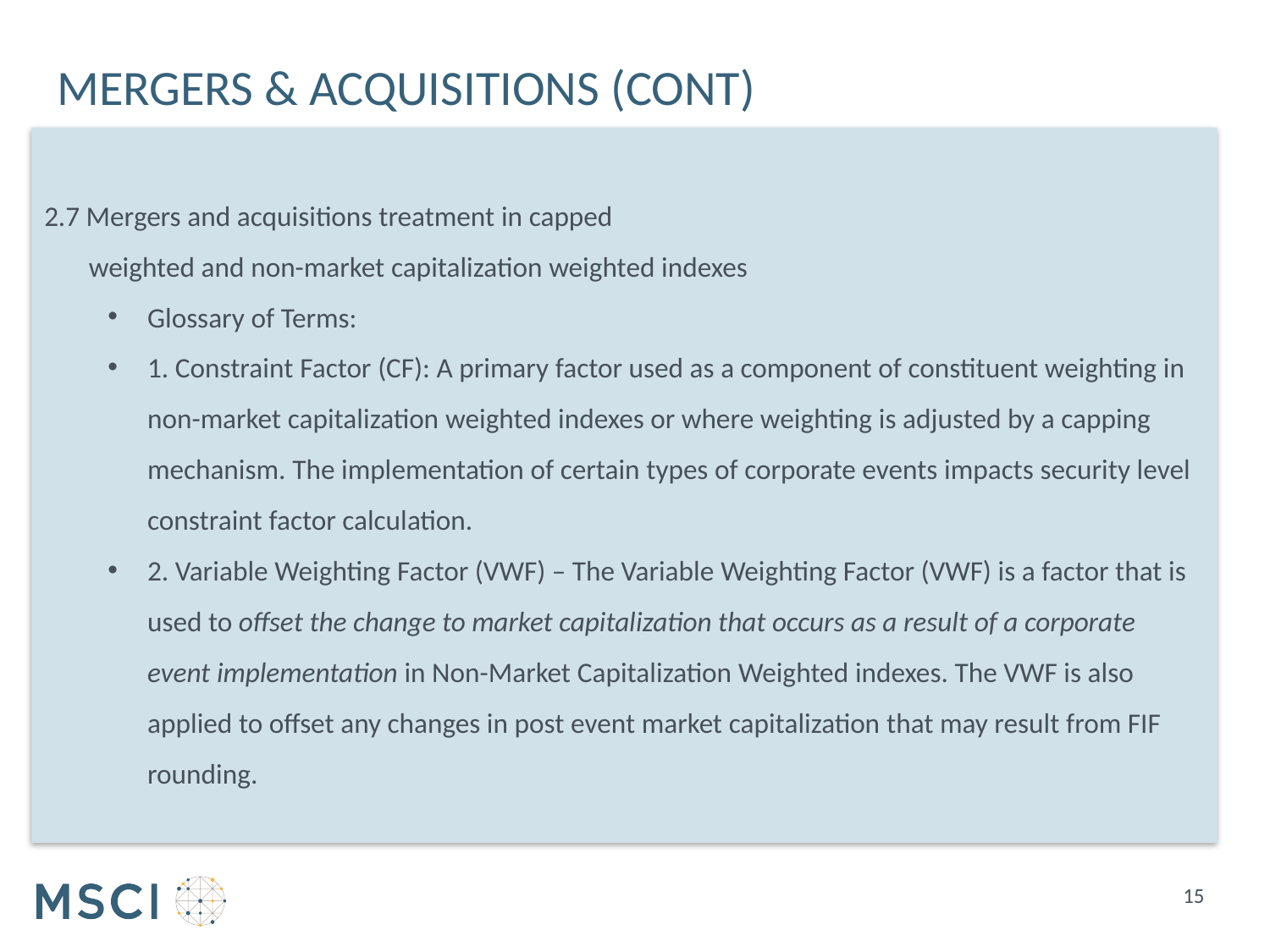

# Mergers & Acquisitions (CONT)
2.7 Mergers and acquisitions treatment in capped
       weighted and non-market capitalization weighted indexes
Glossary of Terms:
1. Constraint Factor (CF): A primary factor used as a component of constituent weighting in non-market capitalization weighted indexes or where weighting is adjusted by a capping mechanism. The implementation of certain types of corporate events impacts security level constraint factor calculation.
2. Variable Weighting Factor (VWF) – The Variable Weighting Factor (VWF) is a factor that is used to offset the change to market capitalization that occurs as a result of a corporate event implementation in Non-Market Capitalization Weighted indexes. The VWF is also applied to offset any changes in post event market capitalization that may result from FIF rounding.
15